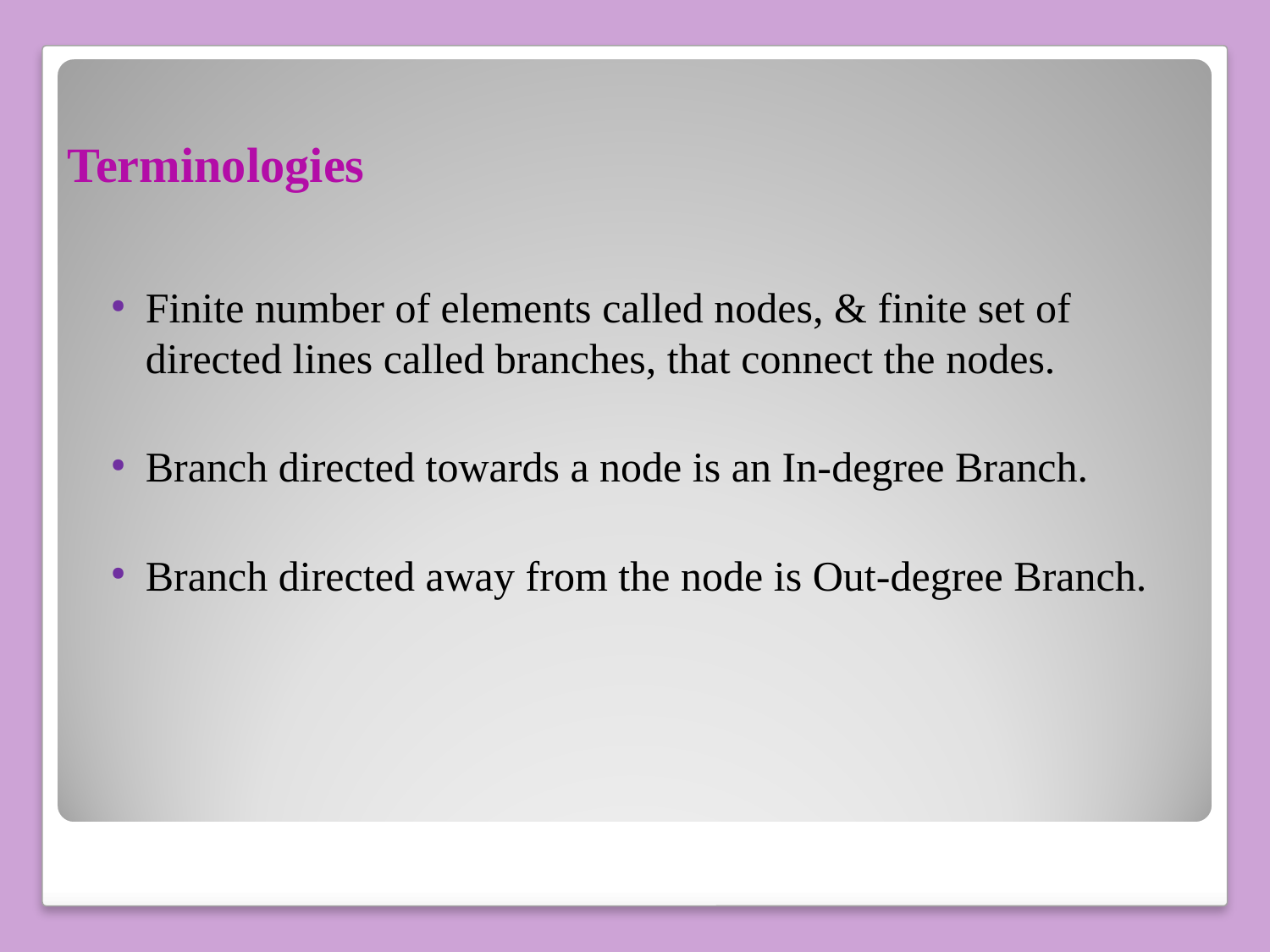

# Terminologies
Finite number of elements called nodes, & finite set of directed lines called branches, that connect the nodes.

Branch directed towards a node is an In-degree Branch.

Branch directed away from the node is Out-degree Branch.